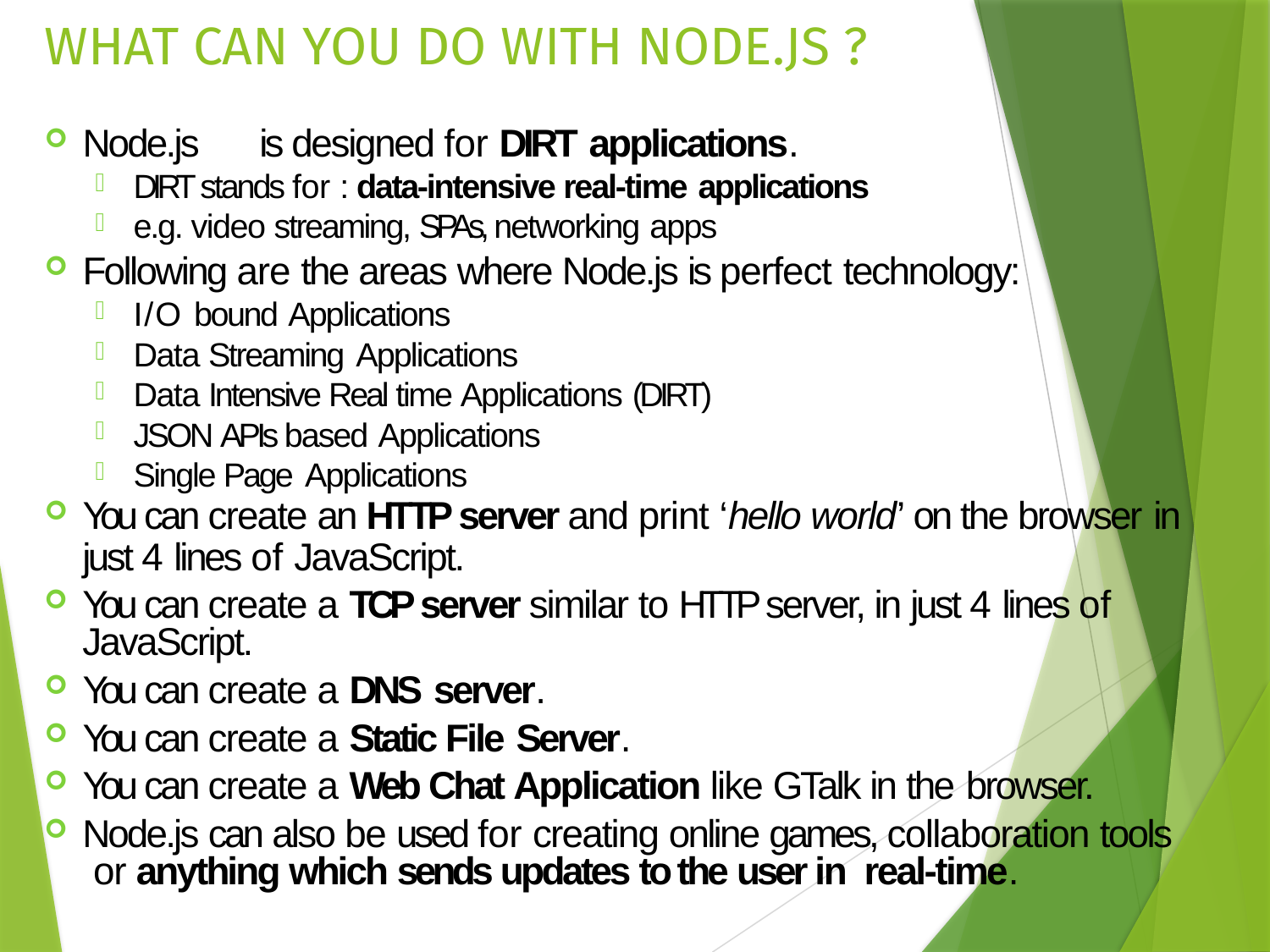

# WHAT CAN YOU DO WITH NODE.JS ?
Node.js	is designed for DIRT applications.
DIRT stands for : data-intensive real-time applications
e.g. video streaming, SPAs, networking apps
Following are the areas where Node.js is perfect technology:
I/O bound Applications
Data Streaming Applications
Data Intensive Real time Applications (DIRT)
JSON APIs based Applications
Single Page Applications
You can create an HTTP server and print ‘hello world’ on the browser in
just 4 lines of JavaScript.
You can create a TCP server similar to HTTP server, in just 4 lines of  JavaScript.
You can create a DNS server.
You can create a Static File Server.
You can create a Web Chat Application like GTalk in the browser.
Node.js can also be used for creating online games, collaboration tools  or anything which sends updates to the user in real-time.